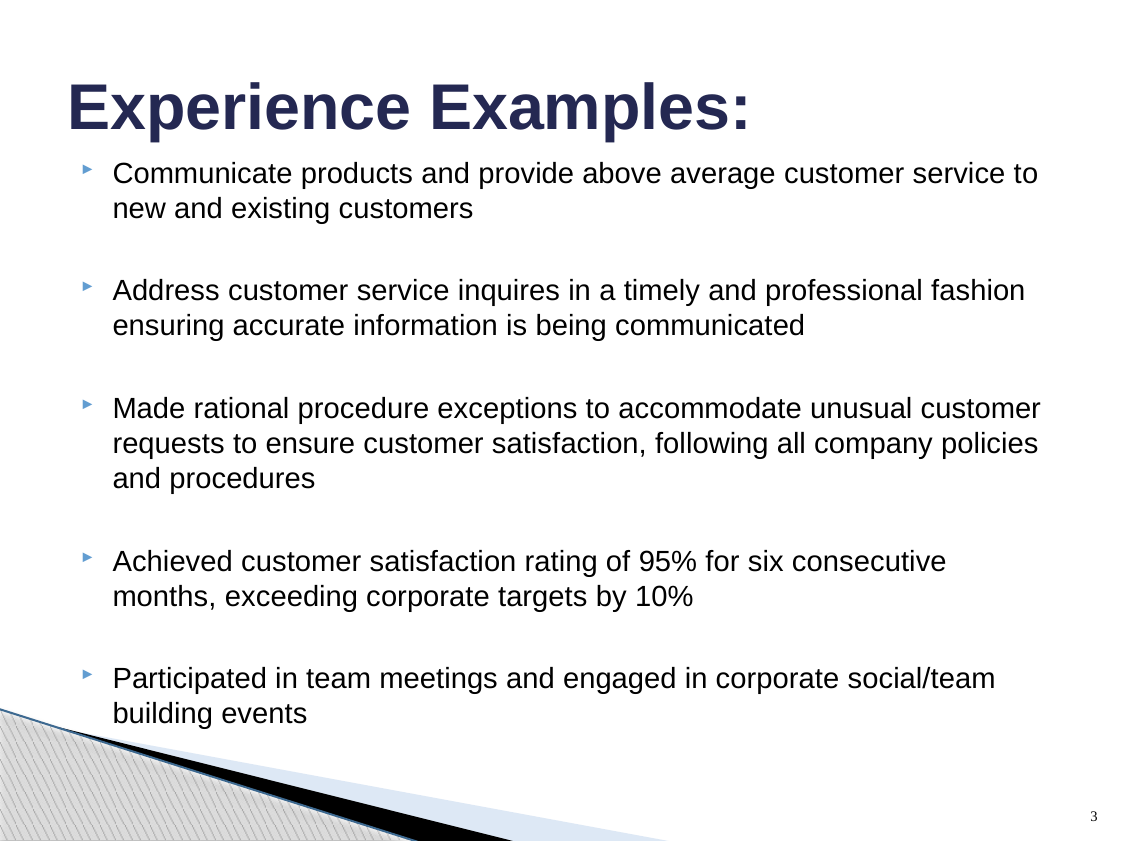

# Experience Examples:
Communicate products and provide above average customer service to new and existing customers

Address customer service inquires in a timely and professional fashion ensuring accurate information is being communicated

Made rational procedure exceptions to accommodate unusual customer requests to ensure customer satisfaction, following all company policies and procedures

Achieved customer satisfaction rating of 95% for six consecutive months, exceeding corporate targets by 10%

Participated in team meetings and engaged in corporate social/team building events
3